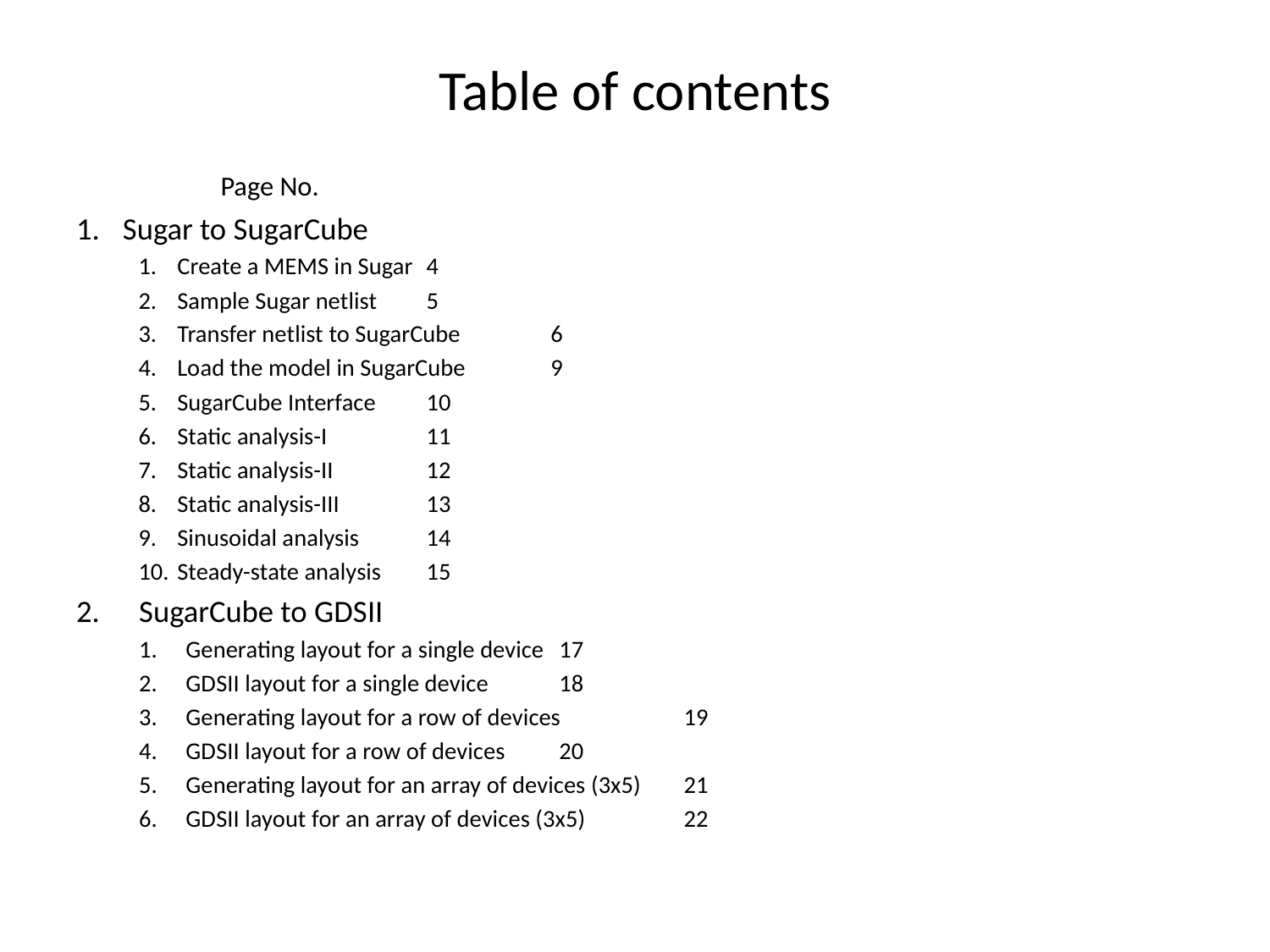

# Table of contents
								              Page No.
Sugar to SugarCube
Create a MEMS in Sugar						4
Sample Sugar netlist						5
Transfer netlist to SugarCube					6
Load the model in SugarCube					9
SugarCube Interface						10
Static analysis-I						11
Static analysis-II						12
Static analysis-III						13
Sinusoidal analysis						14
Steady-state analysis 						15
SugarCube to GDSII
Generating layout for a single device					17
GDSII layout for a single device					18
Generating layout for a row of devices					19
GDSII layout for a row of devices					20
Generating layout for an array of devices (3x5)				21
GDSII layout for an array of devices (3x5)				22